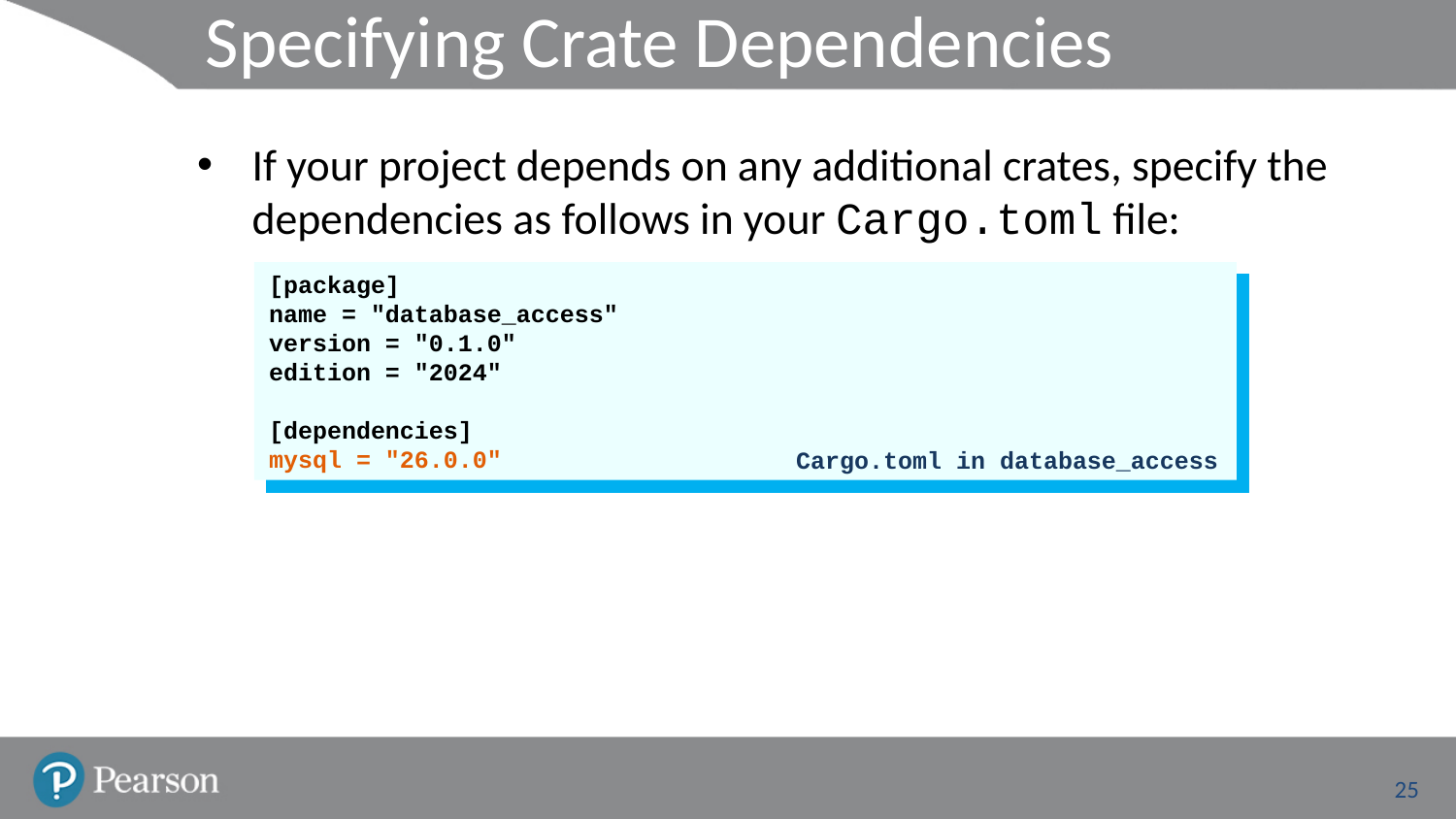

# Specifying Crate Dependencies
If your project depends on any additional crates, specify the dependencies as follows in your Cargo.toml file:
[package]
name = "database_access"
version = "0.1.0"
edition = "2024"

[dependencies]
mysql = "26.0.0"
Cargo.toml in database_access
25